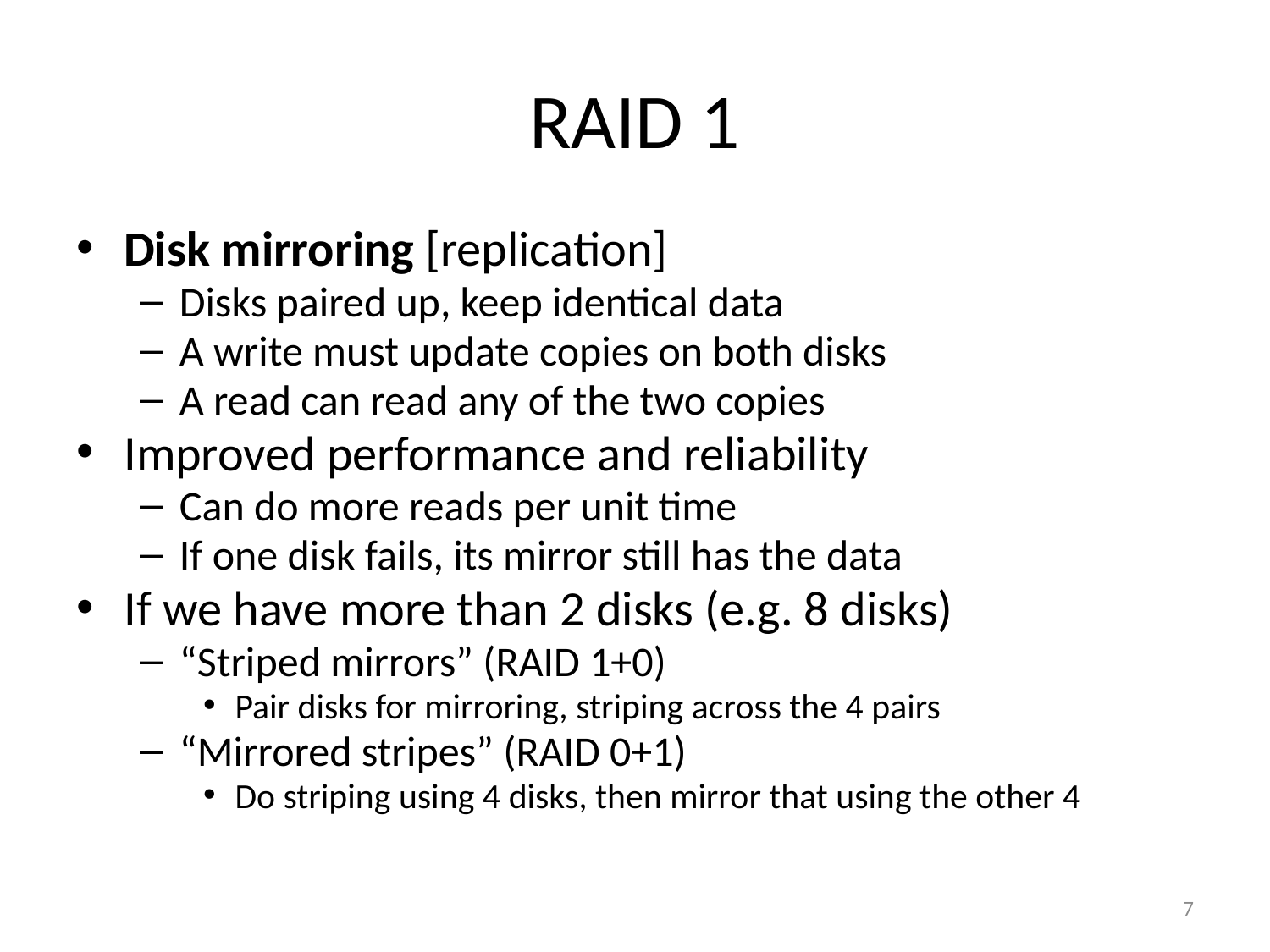

# RAID 1
Disk mirroring [replication]
Disks paired up, keep identical data
A write must update copies on both disks
A read can read any of the two copies
Improved performance and reliability
Can do more reads per unit time
If one disk fails, its mirror still has the data
If we have more than 2 disks (e.g. 8 disks)
“Striped mirrors” (RAID 1+0)
Pair disks for mirroring, striping across the 4 pairs
“Mirrored stripes” (RAID 0+1)
Do striping using 4 disks, then mirror that using the other 4
7